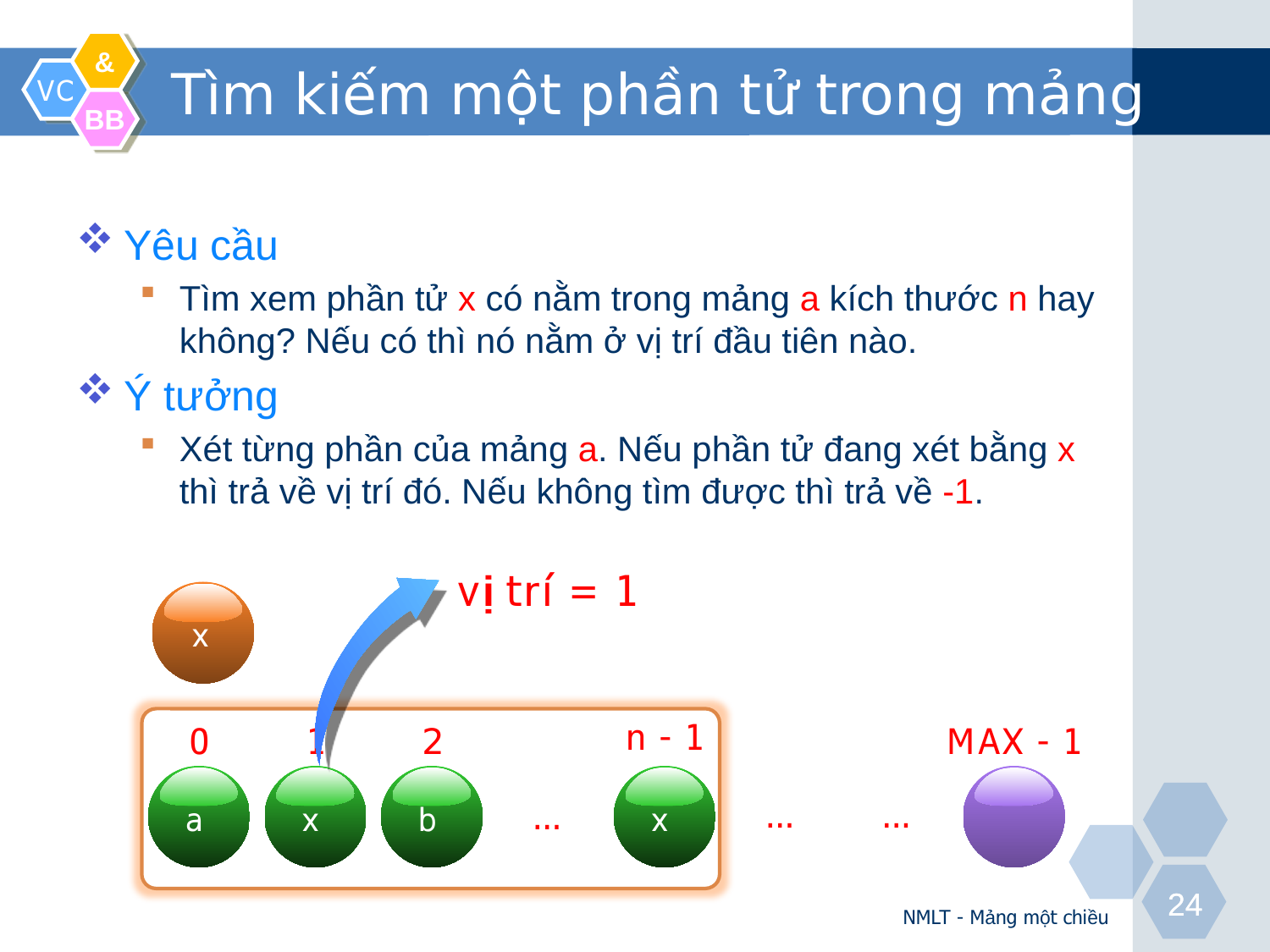

# Tìm kiếm một phần tử trong mảng
Yêu cầu
Tìm xem phần tử x có nằm trong mảng a kích thước n hay không? Nếu có thì nó nằm ở vị trí đầu tiên nào.
Ý tưởng
Xét từng phần của mảng a. Nếu phần tử đang xét bằng x thì trả về vị trí đó. Nếu không tìm được thì trả về -1.
vị trí = 1

x

n - 1
0
1
2
MAX - 1

a

x

b

x

…
…
…
NMLT - Mảng một chiều